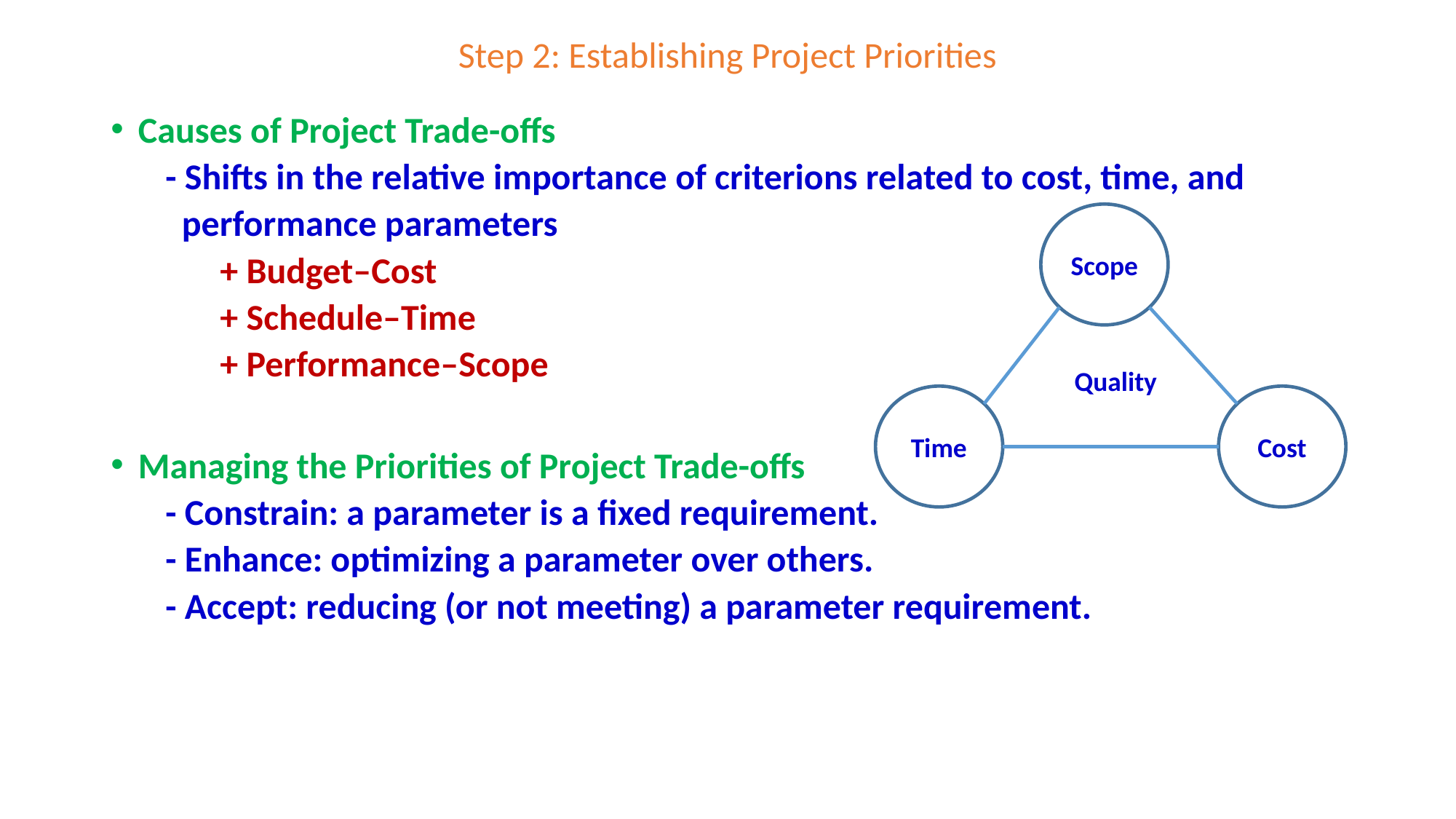

# Step 2: Establishing Project Priorities
Causes of Project Trade-offs
- Shifts in the relative importance of criterions related to cost, time, and
  performance parameters
+ Budget–Cost
+ Schedule–Time
+ Performance–Scope

Managing the Priorities of Project Trade-offs
- Constrain: a parameter is a fixed requirement.
- Enhance: optimizing a parameter over others.
- Accept: reducing (or not meeting) a parameter requirement.

Scope
Quality
Time
Cost